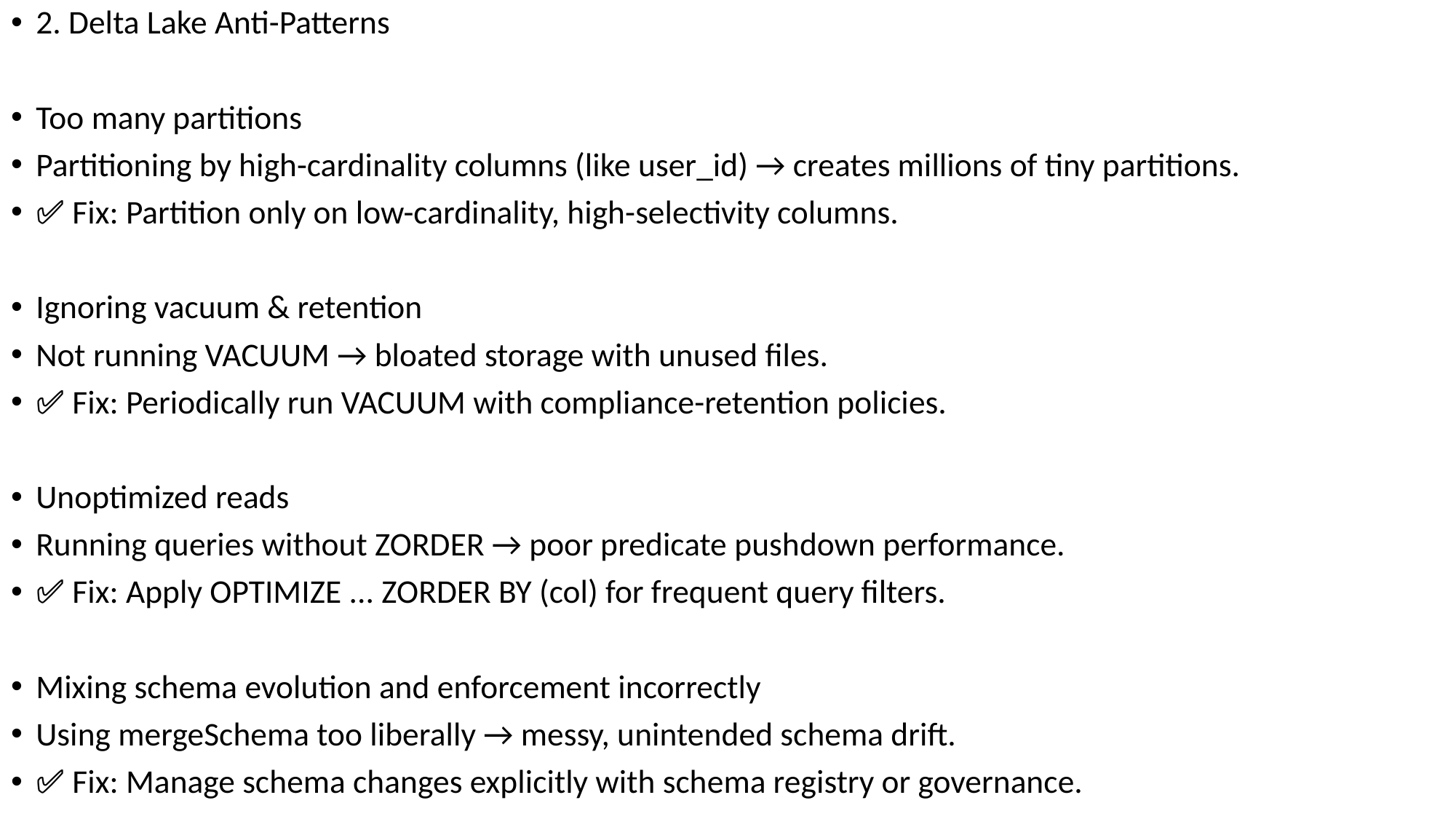

2. Delta Lake Anti-Patterns

Too many partitions
Partitioning by high-cardinality columns (like user_id) → creates millions of tiny partitions.
✅ Fix: Partition only on low-cardinality, high-selectivity columns.

Ignoring vacuum & retention
Not running VACUUM → bloated storage with unused files.
✅ Fix: Periodically run VACUUM with compliance-retention policies.

Unoptimized reads
Running queries without ZORDER → poor predicate pushdown performance.
✅ Fix: Apply OPTIMIZE ... ZORDER BY (col) for frequent query filters.

Mixing schema evolution and enforcement incorrectly
Using mergeSchema too liberally → messy, unintended schema drift.
✅ Fix: Manage schema changes explicitly with schema registry or governance.